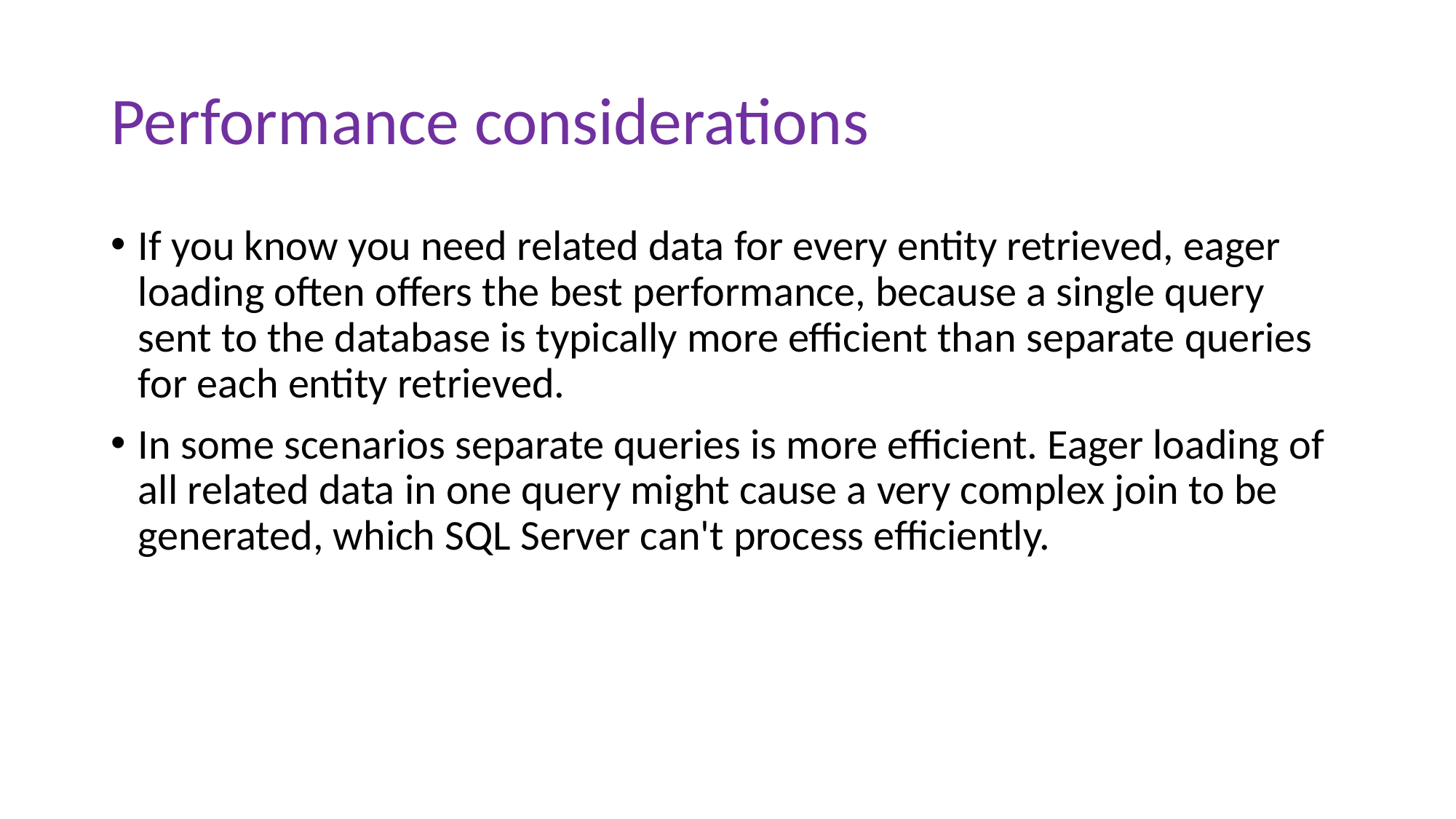

# Performance considerations
If you know you need related data for every entity retrieved, eager loading often offers the best performance, because a single query sent to the database is typically more efficient than separate queries for each entity retrieved.
In some scenarios separate queries is more efficient. Eager loading of all related data in one query might cause a very complex join to be generated, which SQL Server can't process efficiently.